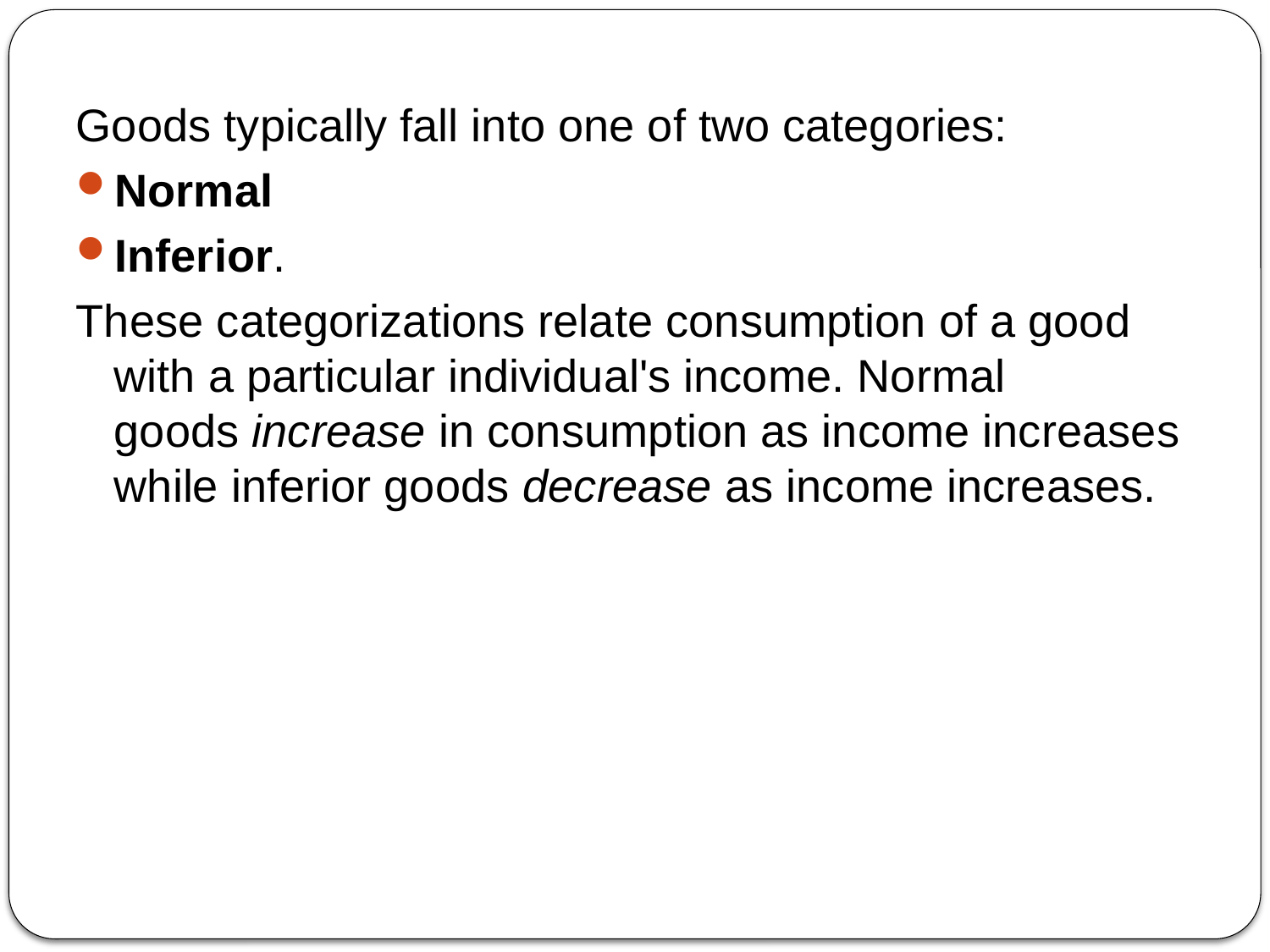

Goods typically fall into one of two categories:
Normal
Inferior.
These categorizations relate consumption of a good with a particular individual's income. Normal goods increase in consumption as income increases while inferior goods decrease as income increases.